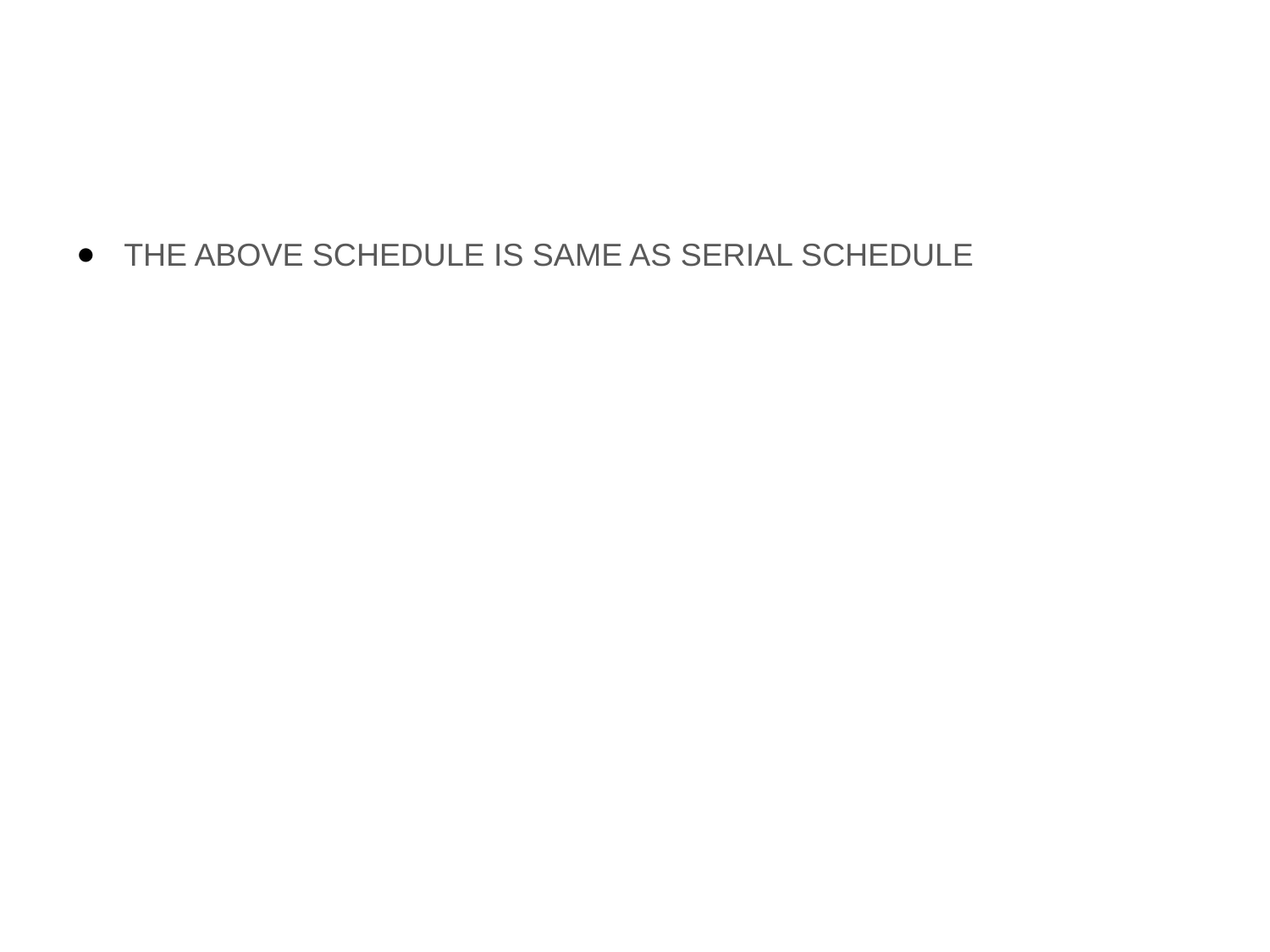

#
THE ABOVE SCHEDULE IS SAME AS SERIAL SCHEDULE